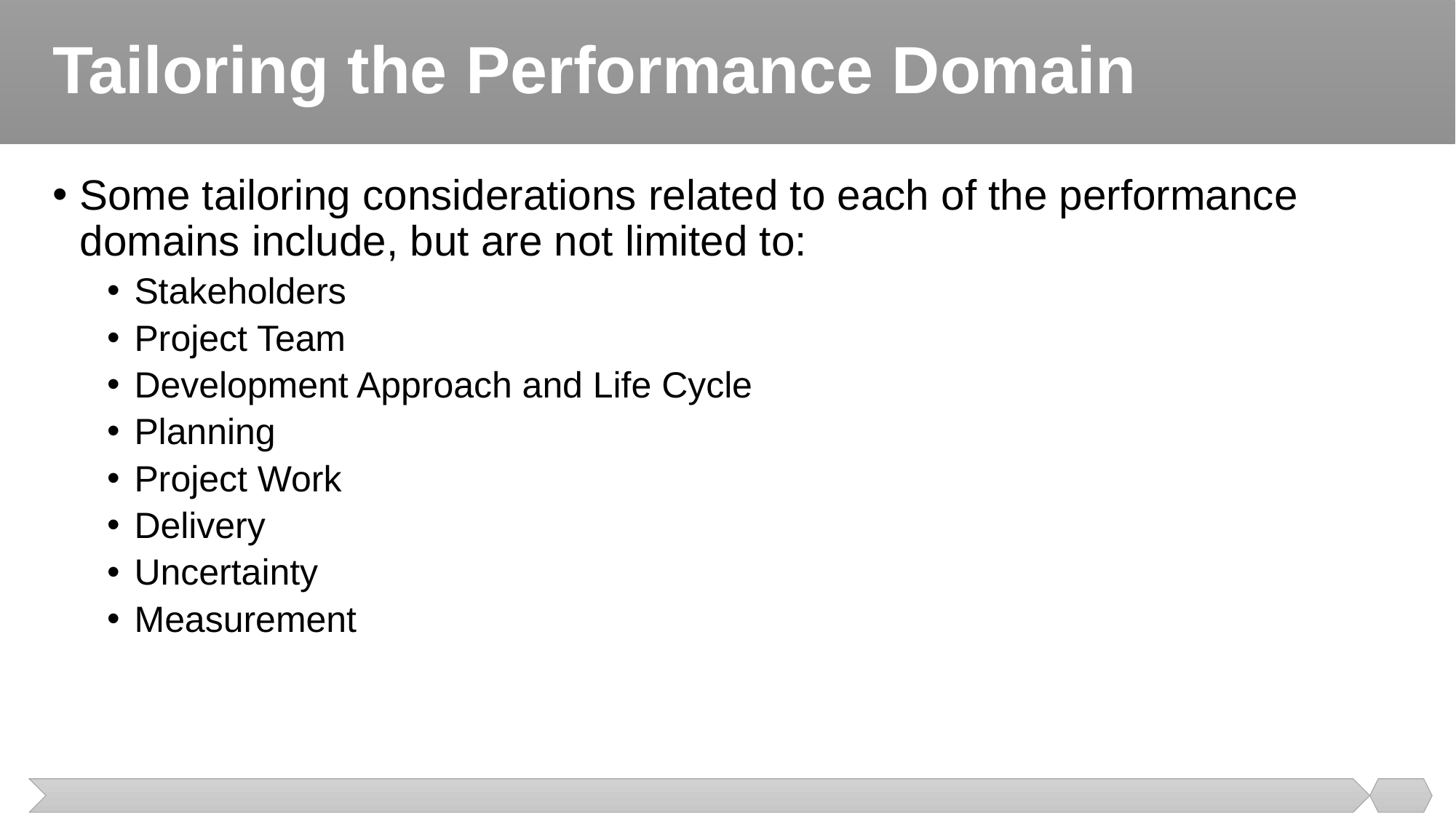

# Tailoring the Performance Domain
Some tailoring considerations related to each of the performance domains include, but are not limited to:
Stakeholders
Project Team
Development Approach and Life Cycle
Planning
Project Work
Delivery
Uncertainty
Measurement